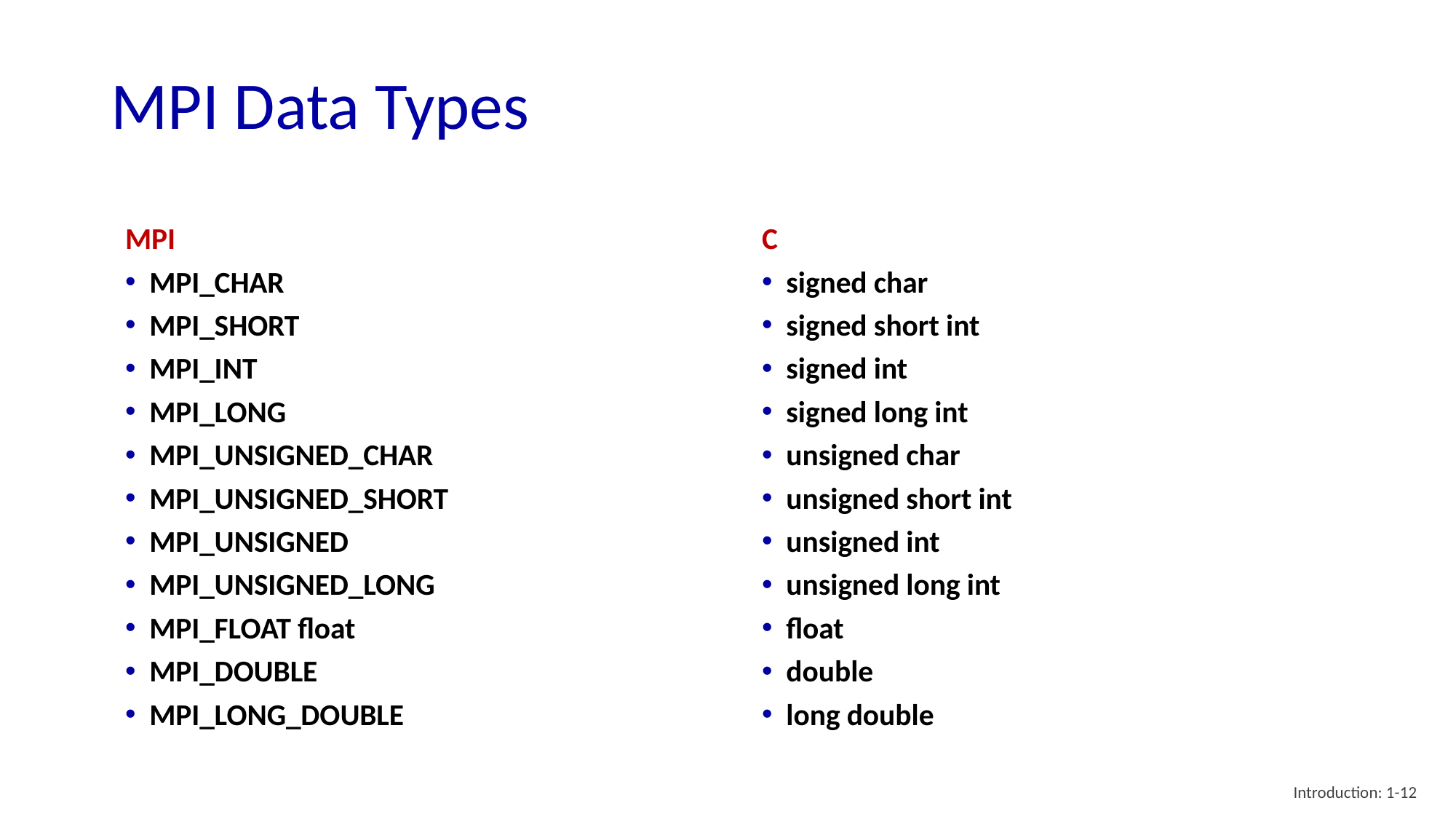

# MPI Data Types
MPI
MPI_CHAR
MPI_SHORT
MPI_INT
MPI_LONG
MPI_UNSIGNED_CHAR
MPI_UNSIGNED_SHORT
MPI_UNSIGNED
MPI_UNSIGNED_LONG
MPI_FLOAT ﬂoat
MPI_DOUBLE
MPI_LONG_DOUBLE

C
signed char
signed short int
signed int
signed long int
unsigned char
unsigned short int
unsigned int
unsigned long int
float
double
long double

Introduction: 1-12